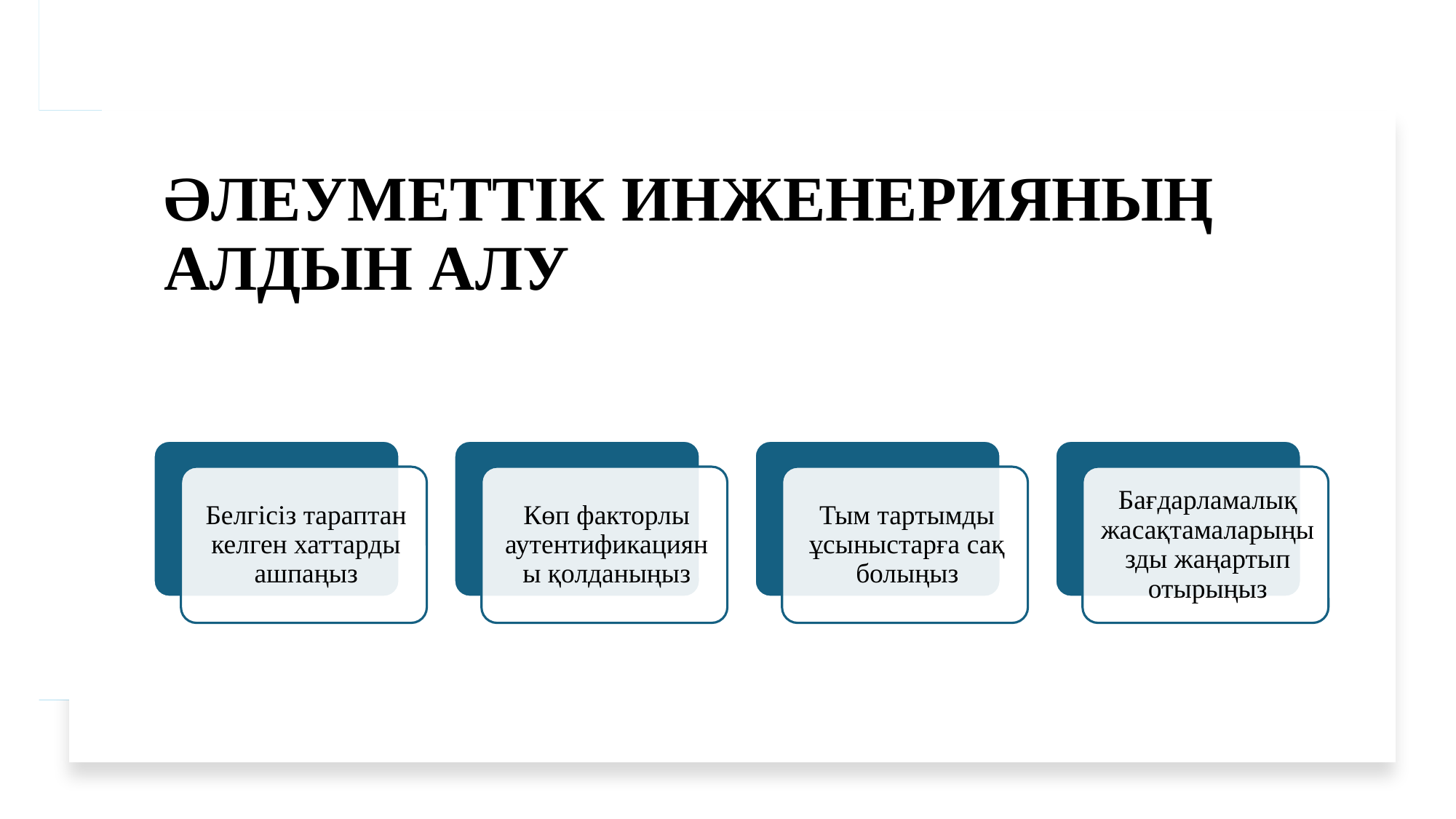

# ӘЛЕУМЕТТІК ИНЖЕНЕРИЯНЫҢ АЛДЫН АЛУ

Белгісіз тараптан келген хаттарды ашпаңыз
Көп факторлы аутентификацияны қолданыңыз
Тым тартымды ұсыныстарға сақ болыңыз
Бағдарламалық жасақтамаларыңызды жаңартып отырыңыз